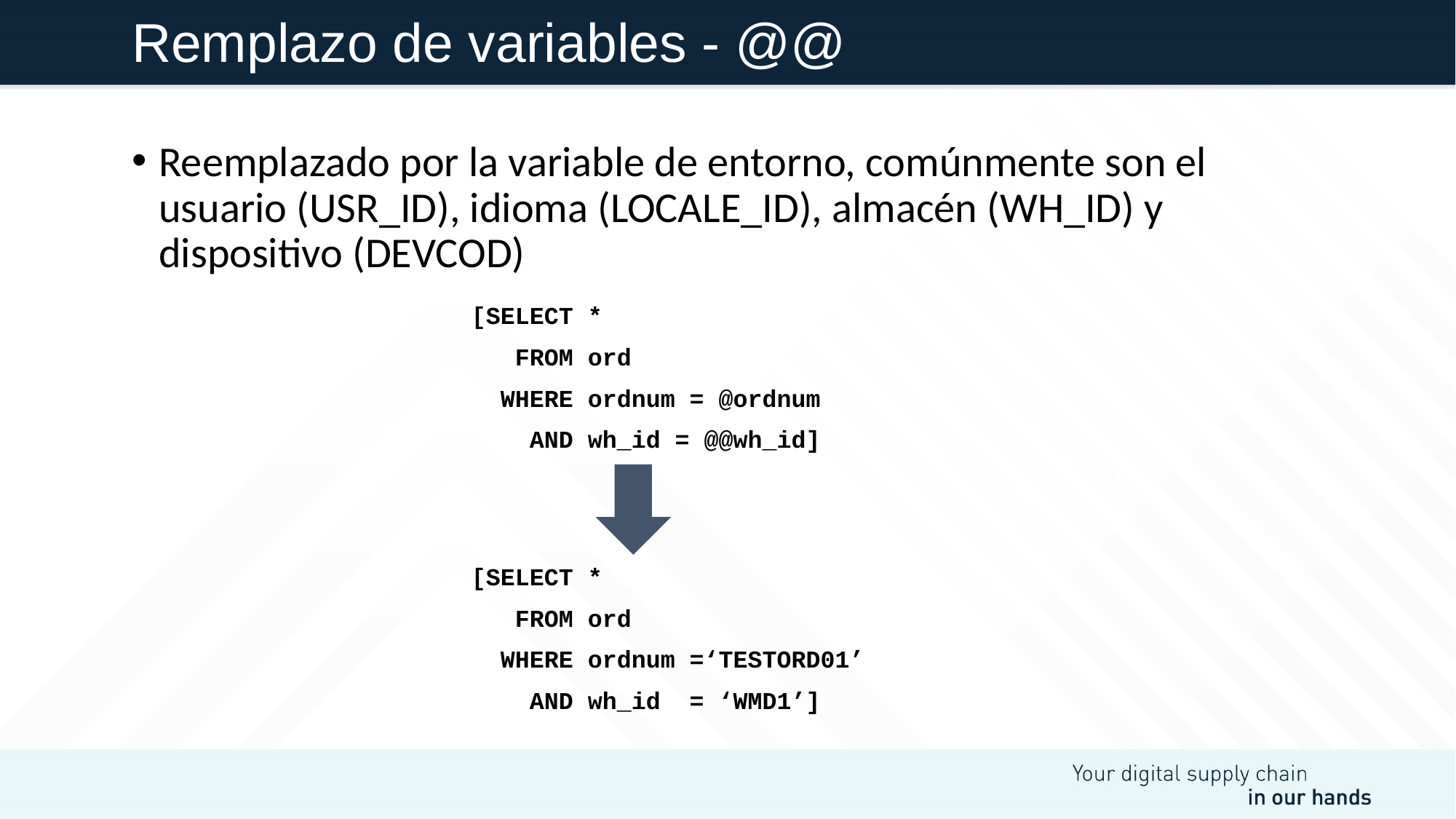

# Remplazo de variables - @@
Reemplazado por la variable de entorno, comúnmente son el usuario (USR_ID), idioma (LOCALE_ID), almacén (WH_ID) y dispositivo (DEVCOD)
[SELECT *
   FROM ord
  WHERE ordnum = @ordnum
    AND wh_id = @@wh_id]

[SELECT *
   FROM ord
  WHERE ordnum =‘TESTORD01’
    AND wh_id  = ‘WMD1’]